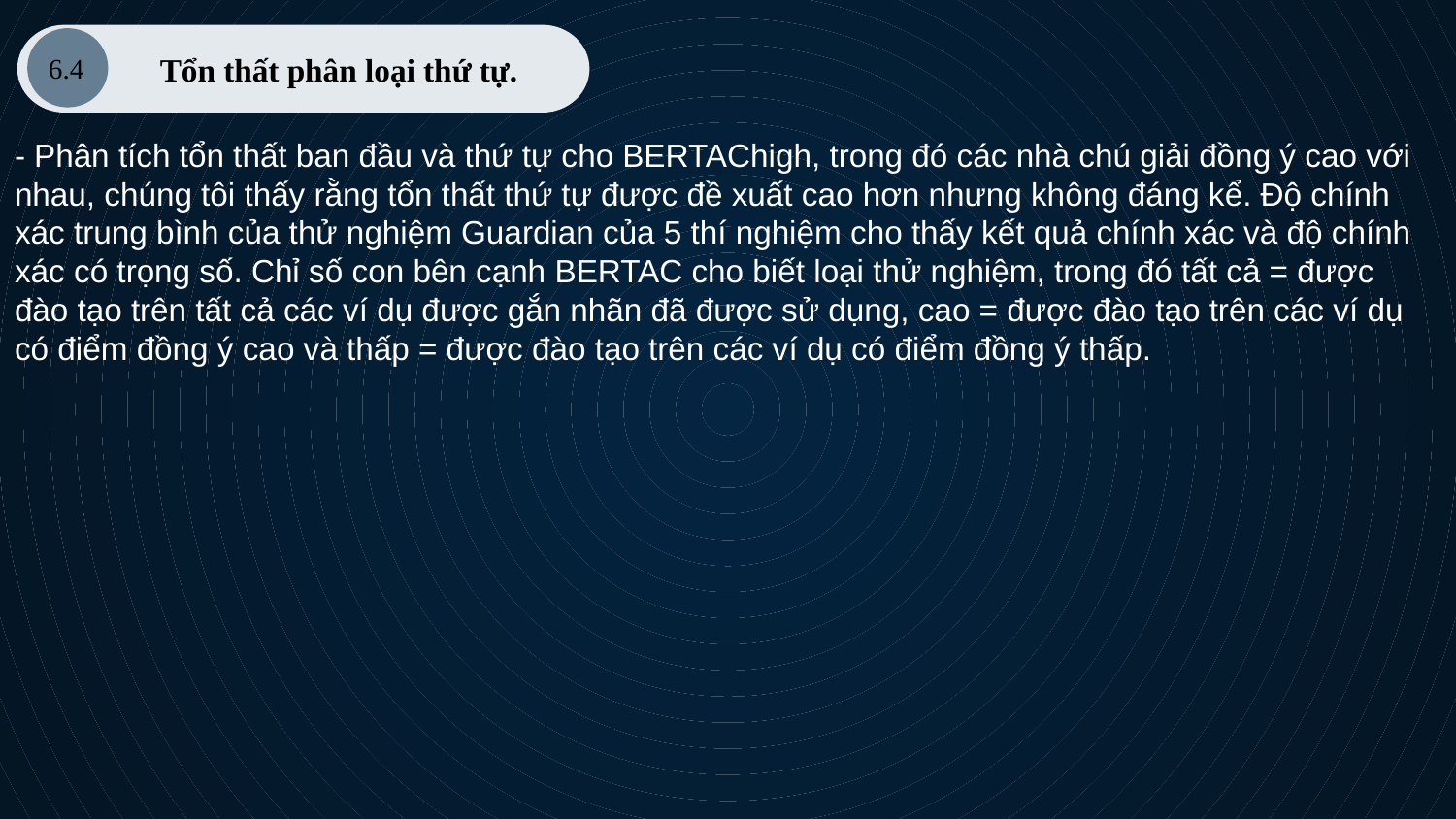

- Phân tích tổn thất ban đầu và thứ tự cho BERTAChigh, trong đó các nhà chú giải đồng ý cao với nhau, chúng tôi thấy rằng tổn thất thứ tự được đề xuất cao hơn nhưng không đáng kể. Độ chính xác trung bình của thử nghiệm Guardian của 5 thí nghiệm cho thấy kết quả chính xác và độ chính xác có trọng số. Chỉ số con bên cạnh BERTAC cho biết loại thử nghiệm, trong đó tất cả = được đào tạo trên tất cả các ví dụ được gắn nhãn đã được sử dụng, cao = được đào tạo trên các ví dụ có điểm đồng ý cao và thấp = được đào tạo trên các ví dụ có điểm đồng ý thấp.
                Tổn thất phân loại thứ tự.
6.4